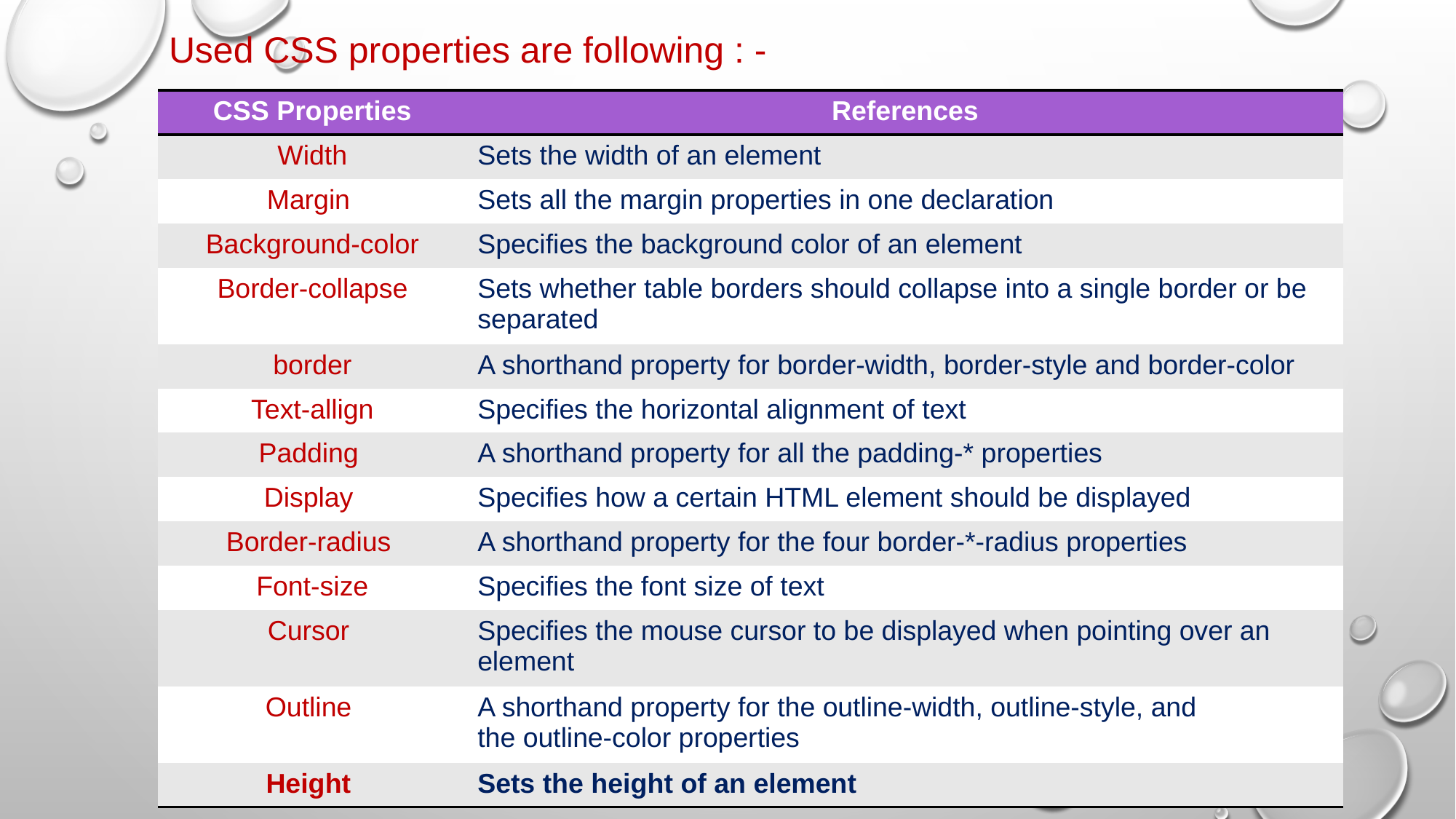

Used CSS properties are following : -
| CSS Properties | References |
| --- | --- |
| Width | Sets the width of an element |
| Margin | Sets all the margin properties in one declaration |
| Background-color | Specifies the background color of an element |
| Border-collapse | Sets whether table borders should collapse into a single border or be separated |
| border | A shorthand property for border-width, border-style and border-color |
| Text-allign | Specifies the horizontal alignment of text |
| Padding | A shorthand property for all the padding-\* properties |
| Display | Specifies how a certain HTML element should be displayed |
| Border-radius | A shorthand property for the four border-\*-radius properties |
| Font-size | Specifies the font size of text |
| Cursor | Specifies the mouse cursor to be displayed when pointing over an element |
| Outline | A shorthand property for the outline-width, outline-style, and the outline-color properties |
| Height | Sets the height of an element |